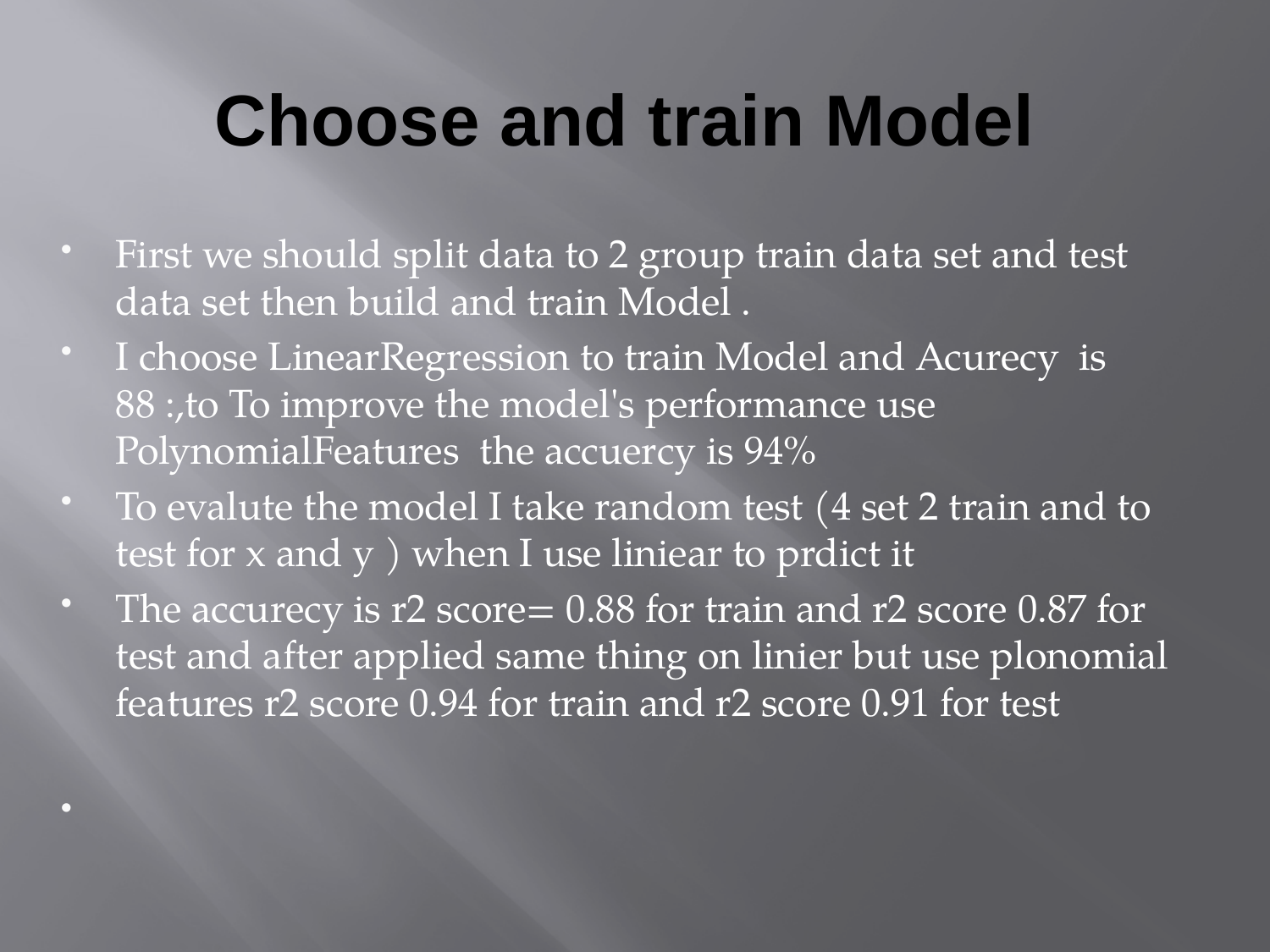

# Choose and train Model
First we should split data to 2 group train data set and test data set then build and train Model .
I choose LinearRegression to train Model and Acurecy  is  88 :,to To improve the model's performance use PolynomialFeatures  the accuercy is 94%
To evalute the model I take random test (4 set 2 train and to test for x and y ) when I use liniear to prdict it
The accurecy is r2 score= 0.88 for train and r2 score 0.87 for test and after applied same thing on linier but use plonomial features r2 score 0.94 for train and r2 score 0.91 for test